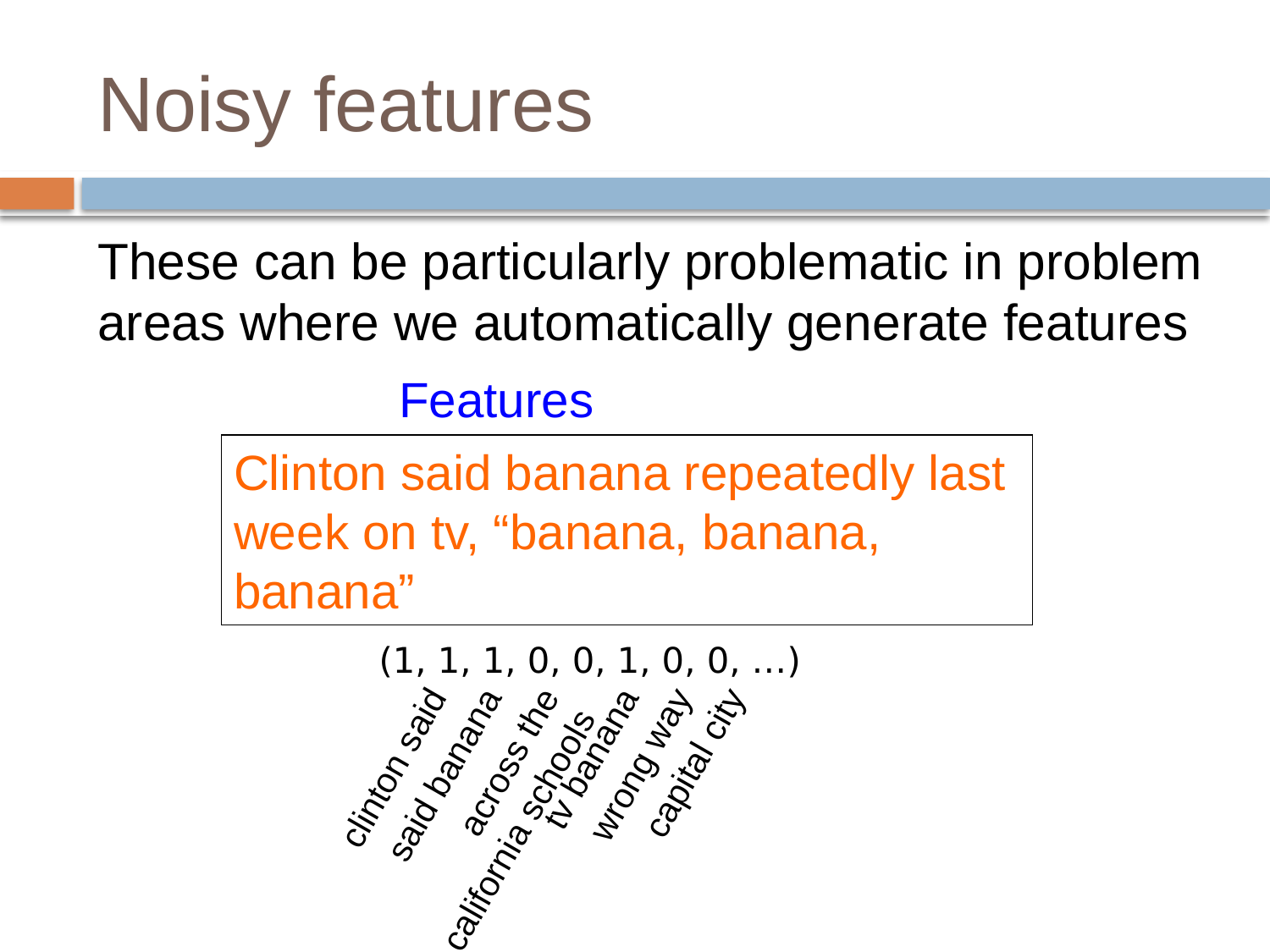

# Noisy features
These can be particularly problematic in problem areas where we automatically generate features
Features
Clinton said banana repeatedly last week on tv, “banana, banana, banana”
(1, 1, 1, 0, 0, 1, 0, 0, …)
clinton said
said banana
across the
tv banana
wrong way
capital city
california schools